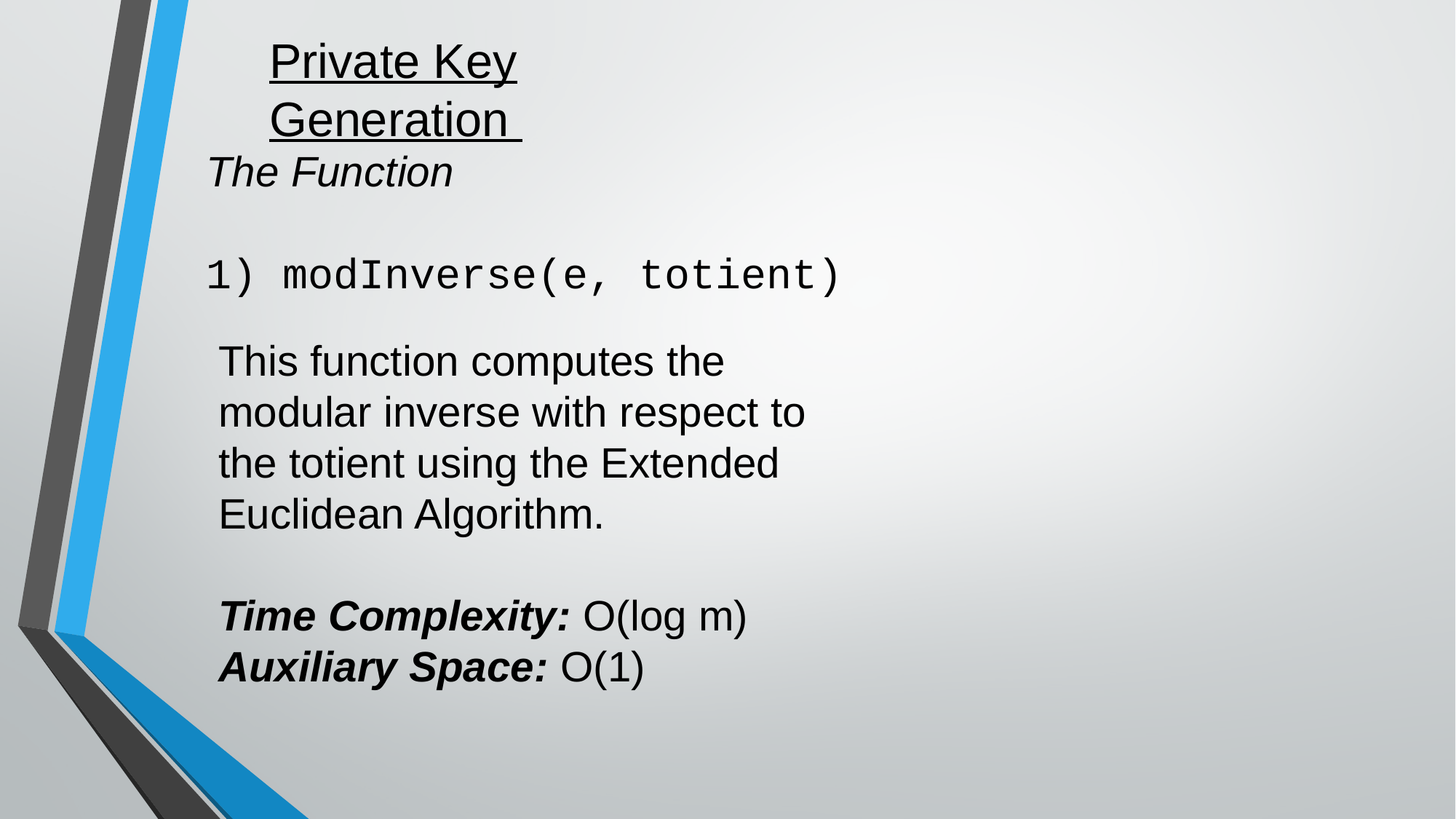

Private Key Generation
The Function

1) modInverse(e, totient)

This function computes the modular inverse with respect to the totient using the Extended Euclidean Algorithm.

Time Complexity: O(log m)
Auxiliary Space: O(1)